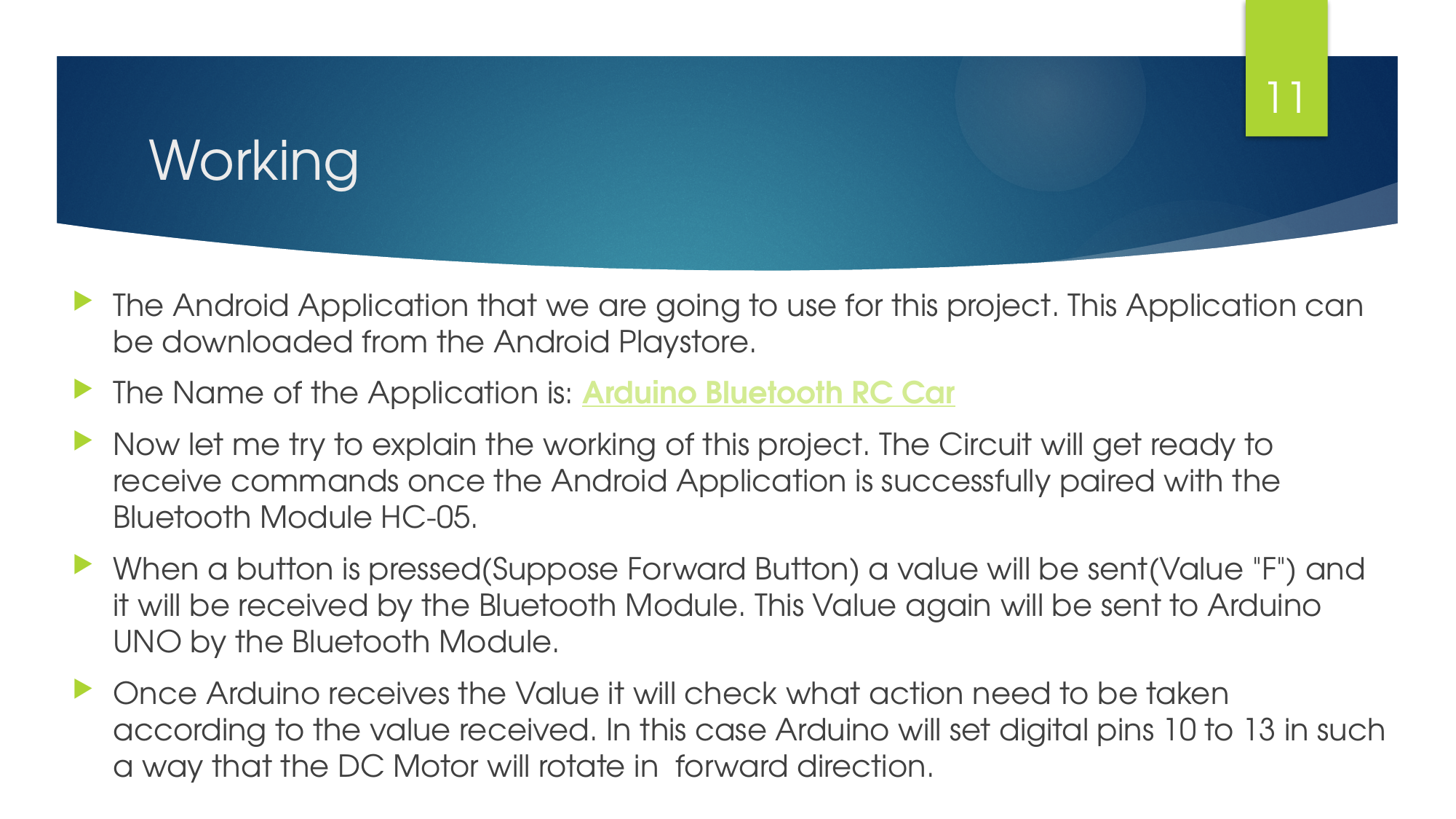

11
# Working
The Android Application that we are going to use for this project. This Application can be downloaded from the Android Playstore.
The Name of the Application is: Arduino Bluetooth RC Car
Now let me try to explain the working of this project. The Circuit will get ready to receive commands once the Android Application is successfully paired with the Bluetooth Module HC-05.
When a button is pressed(Suppose Forward Button) a value will be sent(Value "F") and it will be received by the Bluetooth Module. This Value again will be sent to Arduino UNO by the Bluetooth Module.
Once Arduino receives the Value it will check what action need to be taken according to the value received. In this case Arduino will set digital pins 10 to 13 in such a way that the DC Motor will rotate in  forward direction.